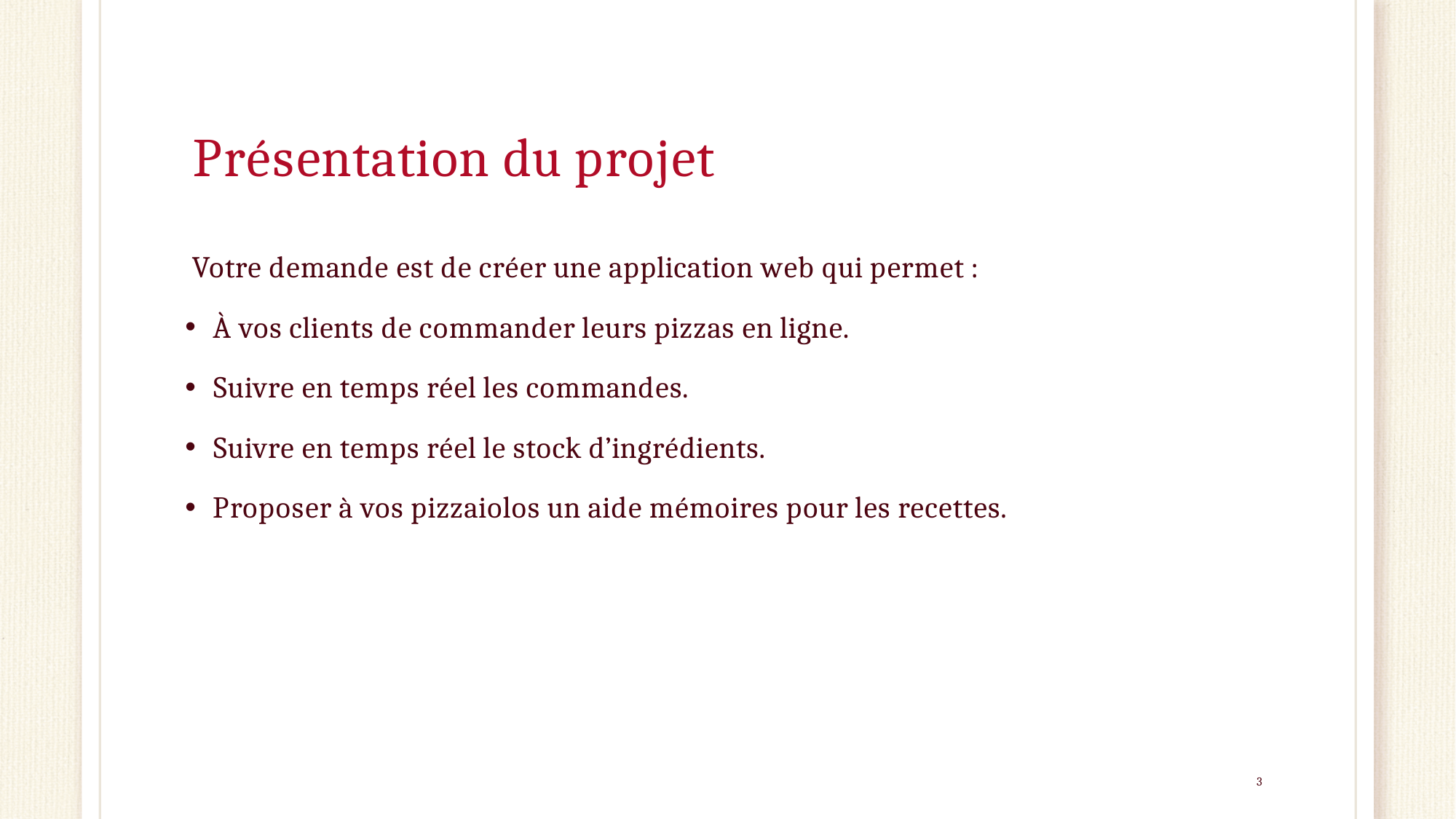

# Présentation du projet
 Votre demande est de créer une application web qui permet :
À vos clients de commander leurs pizzas en ligne.
Suivre en temps réel les commandes.
Suivre en temps réel le stock d’ingrédients.
Proposer à vos pizzaiolos un aide mémoires pour les recettes.
3